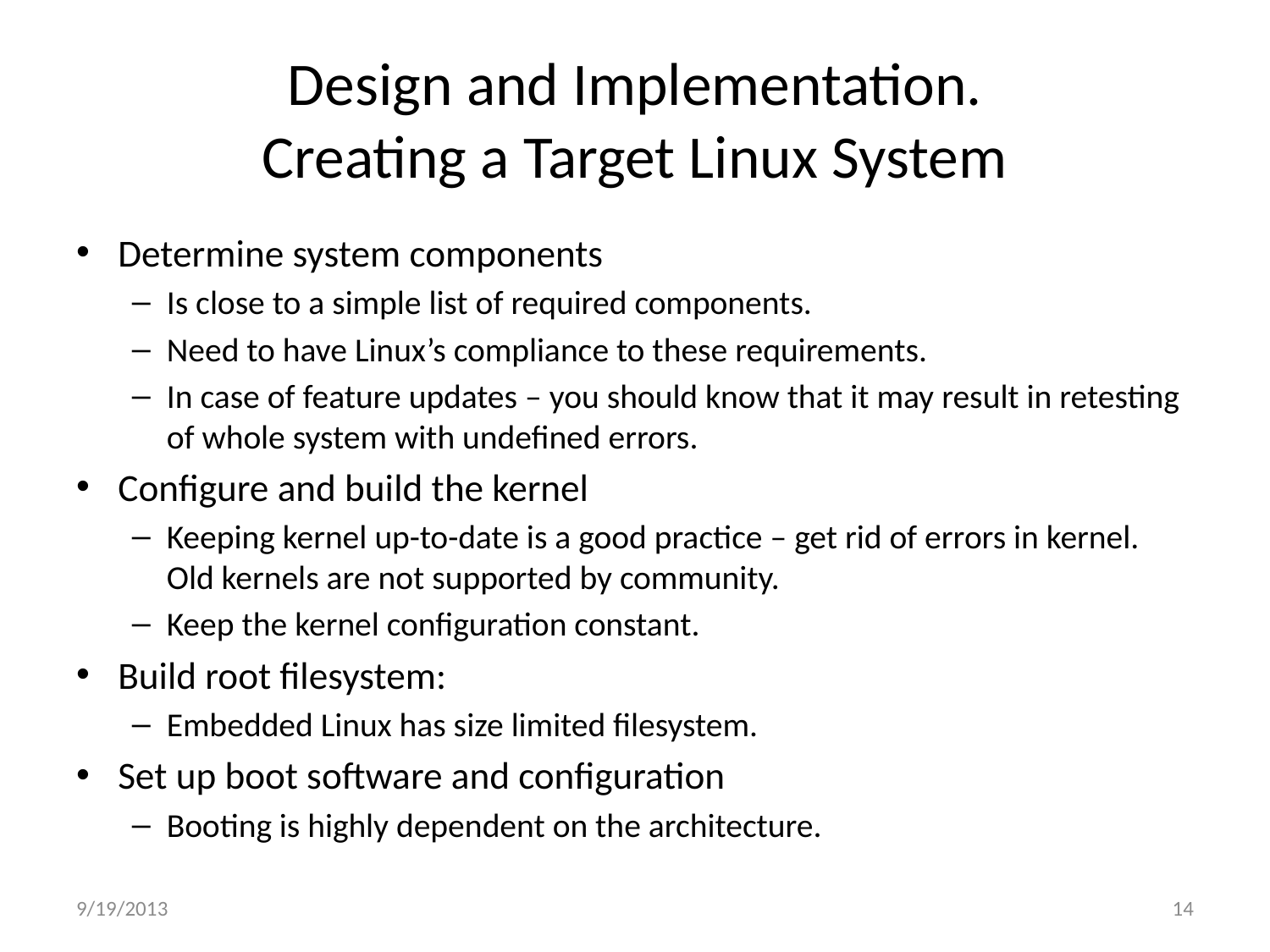

# Design and Implementation. Creating a Target Linux System
Determine system components
Is close to a simple list of required components.
Need to have Linux’s compliance to these requirements.
In case of feature updates – you should know that it may result in retesting of whole system with undefined errors.
Configure and build the kernel
Keeping kernel up-to-date is a good practice – get rid of errors in kernel. Old kernels are not supported by community.
Keep the kernel configuration constant.
Build root filesystem:
Embedded Linux has size limited filesystem.
Set up boot software and configuration
Booting is highly dependent on the architecture.

9/19/2013
14